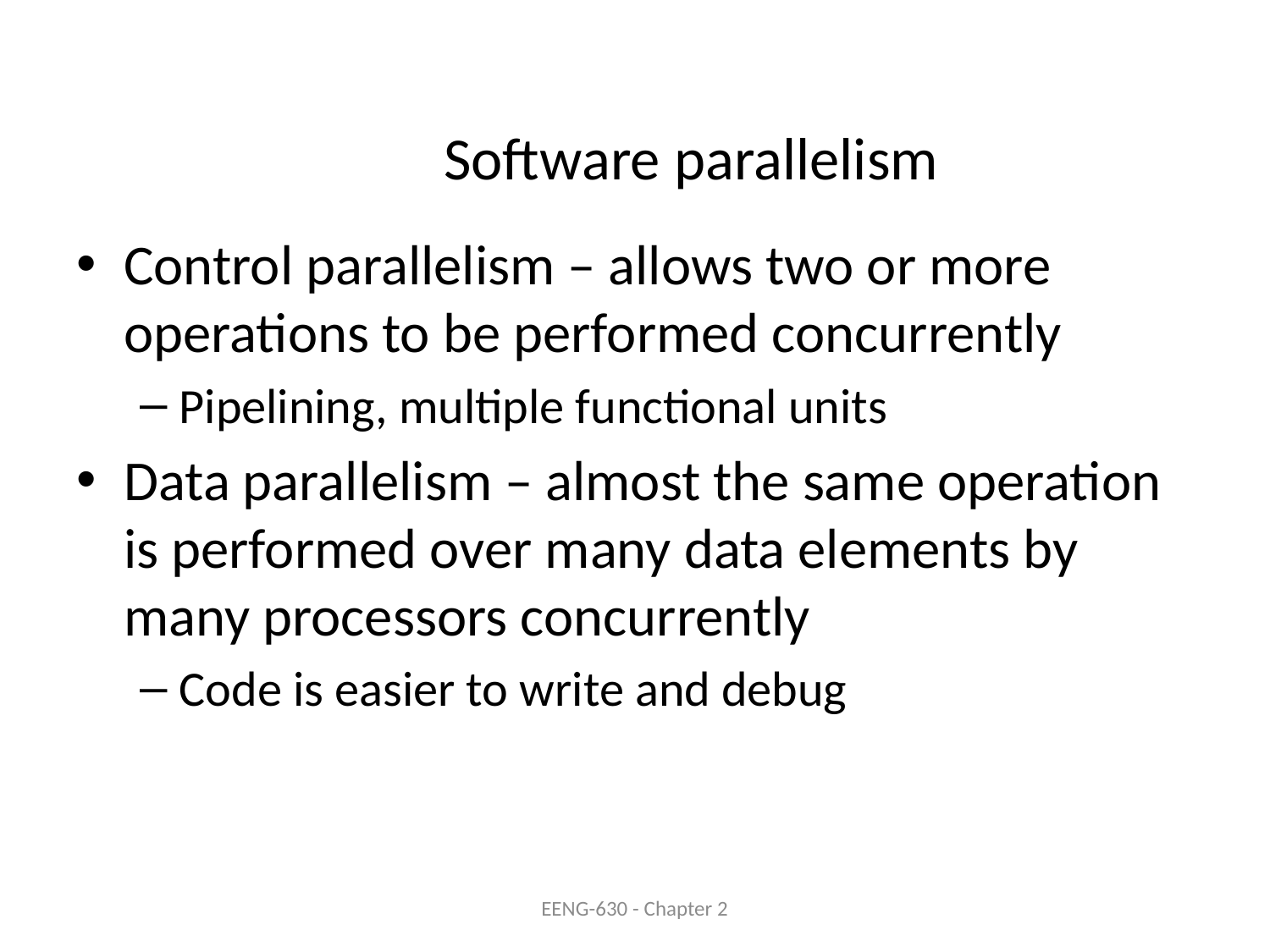

# Software parallelism
Control parallelism – allows two or more operations to be performed concurrently
Pipelining, multiple functional units
Data parallelism – almost the same operation is performed over many data elements by many processors concurrently
Code is easier to write and debug
EENG-630 - Chapter 2